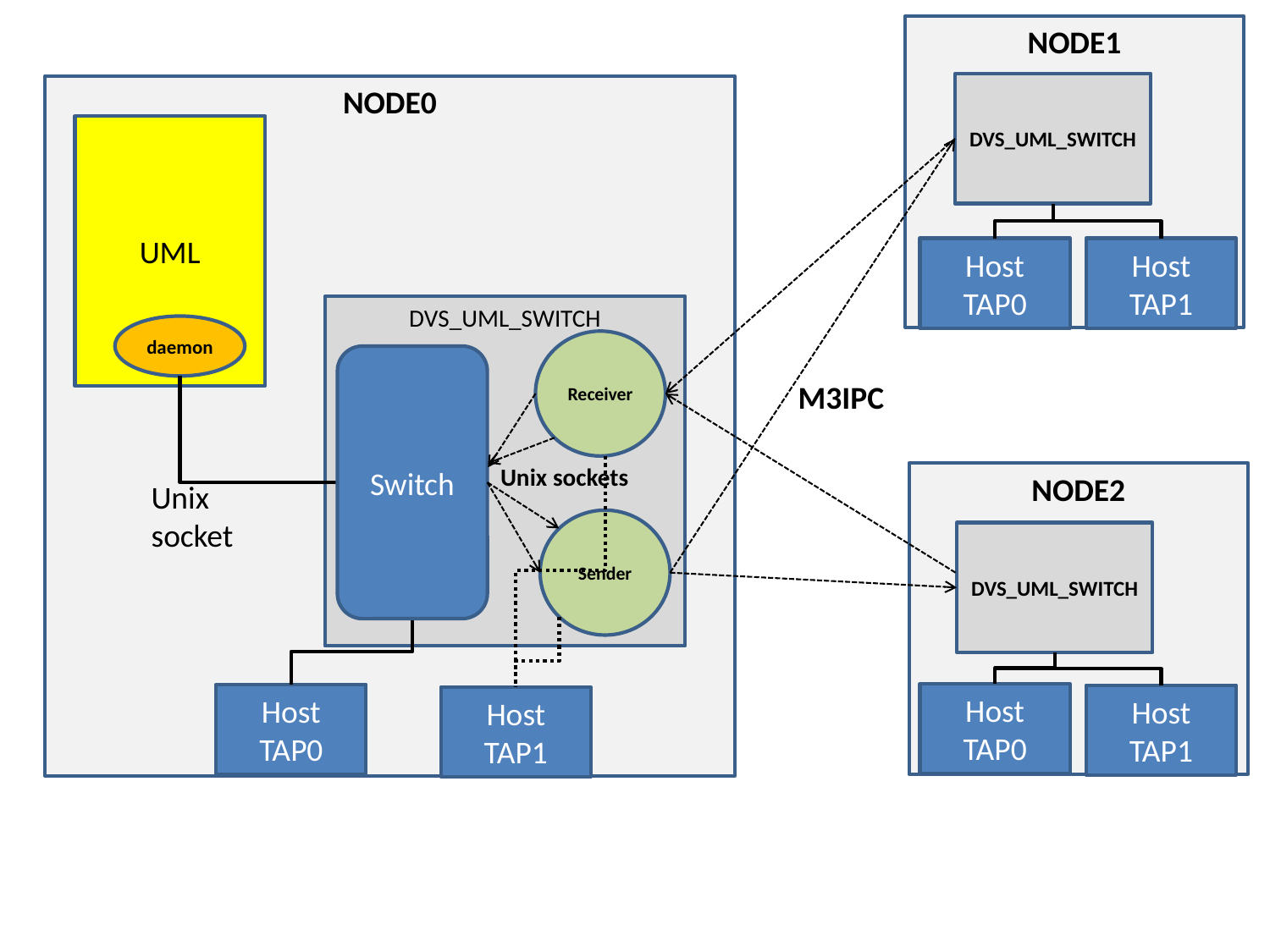

NODE1
DVS_UML_SWITCH
NODE0
UML
Host
TAP0
Host
TAP1
DVS_UML_SWITCH
daemon
Receiver
Switch
M3IPC
Unix sockets
NODE2
Unix
socket
Sender
DVS_UML_SWITCH
Host
TAP0
Host
TAP0
Host
TAP1
Host
TAP1